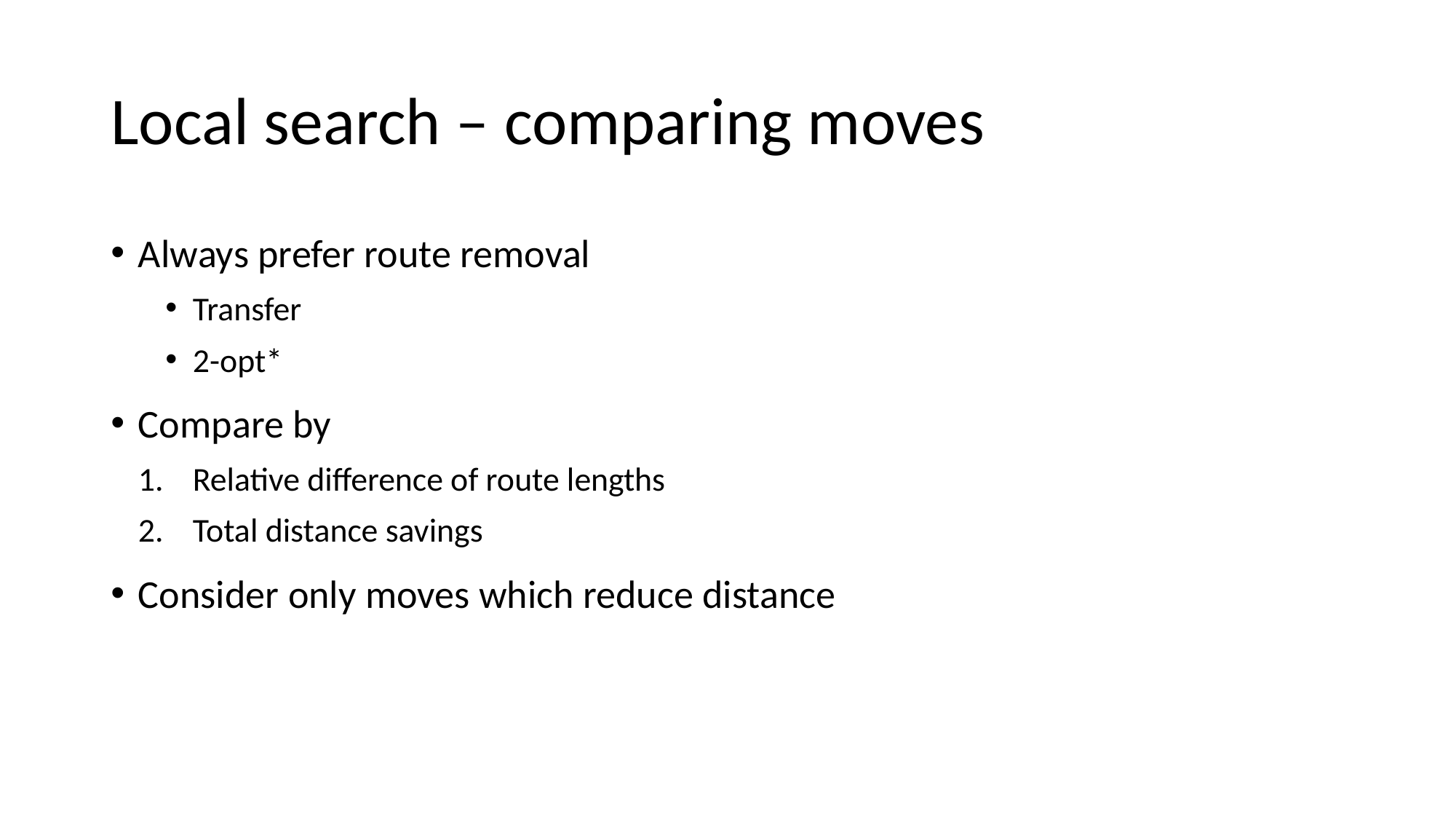

# Local search – comparing moves
Always prefer route removal
Transfer
2-opt*
Compare by
Relative difference of route lengths
Total distance savings
Consider only moves which reduce distance